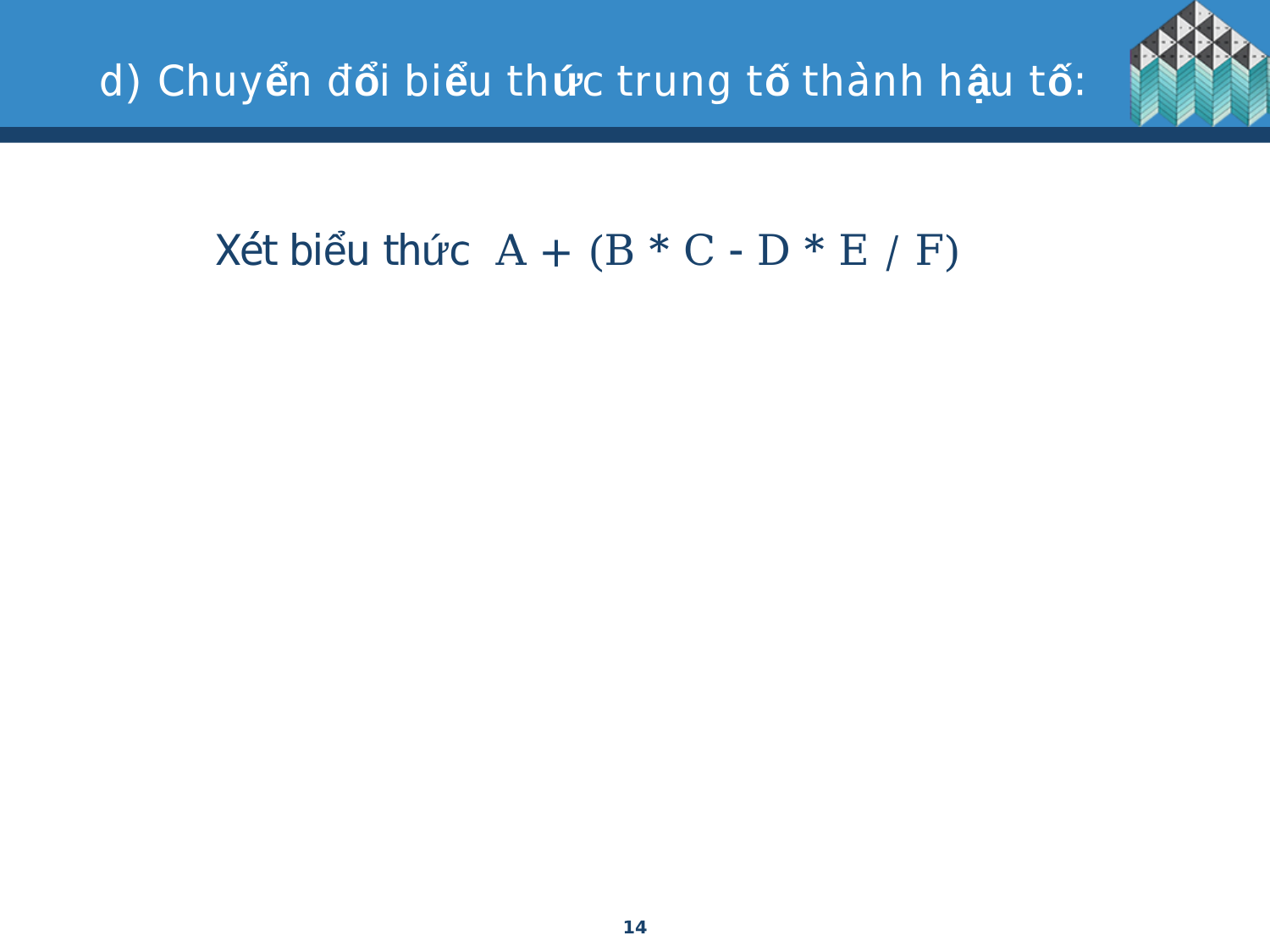

d) Chuyển đổi biểu thức trung tố thành hậu tố:
Xét biểu thức  A + (B * C − D * E / F)
14